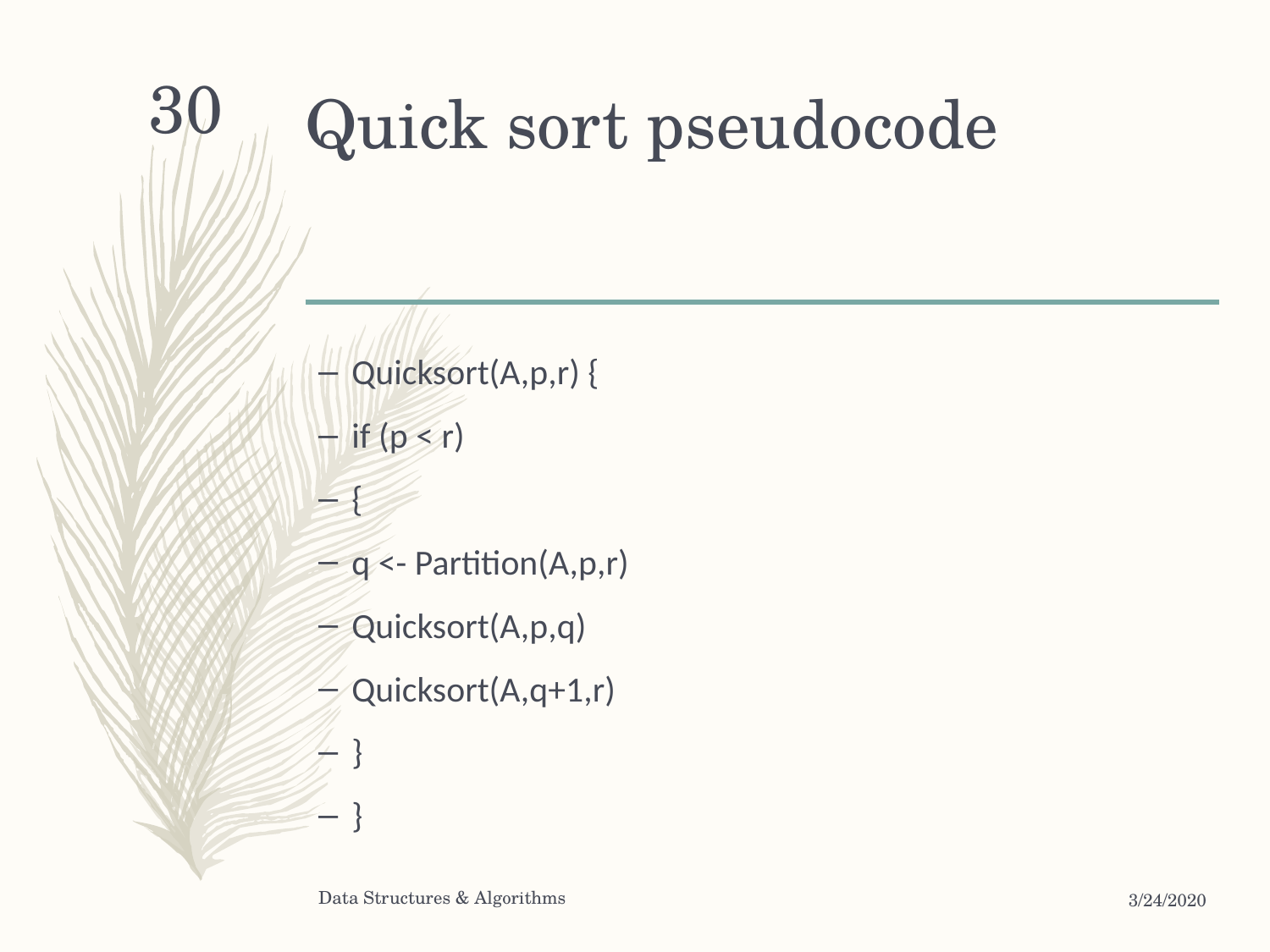

# Quick sort pseudocode
30
Quicksort(A,p,r) {
if (p < r)
{
q <- Partition(A,p,r)
Quicksort(A,p,q)
Quicksort(A,q+1,r)
}
}
Data Structures & Algorithms
3/24/2020